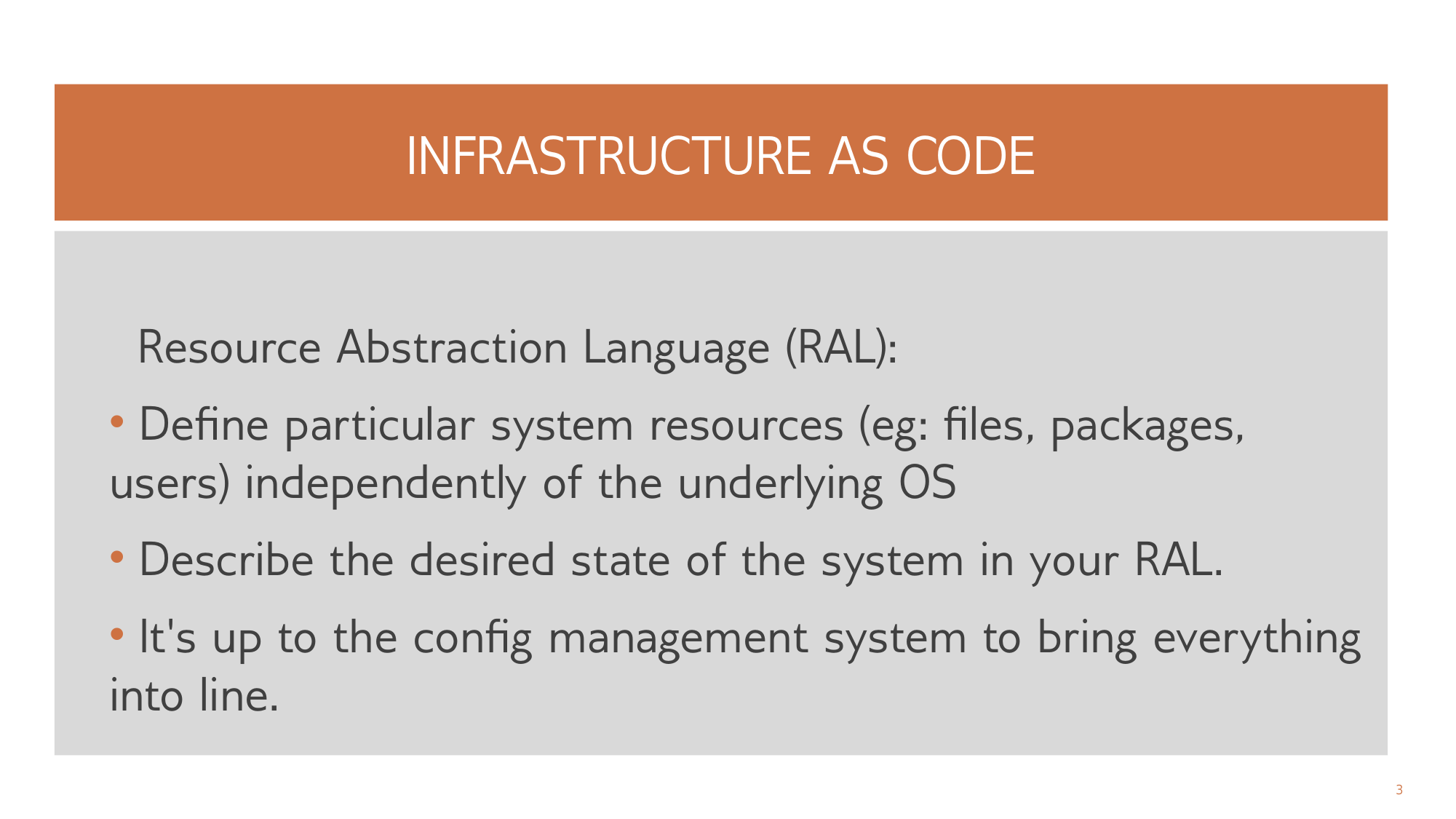

# Infrastructure as code
  Resource Abstraction Language (RAL):
 Define particular system resources (eg: files, packages, users) independently of the underlying OS
 Describe the desired state of the system in your RAL.
 It's up to the config management system to bring everything into line.
3